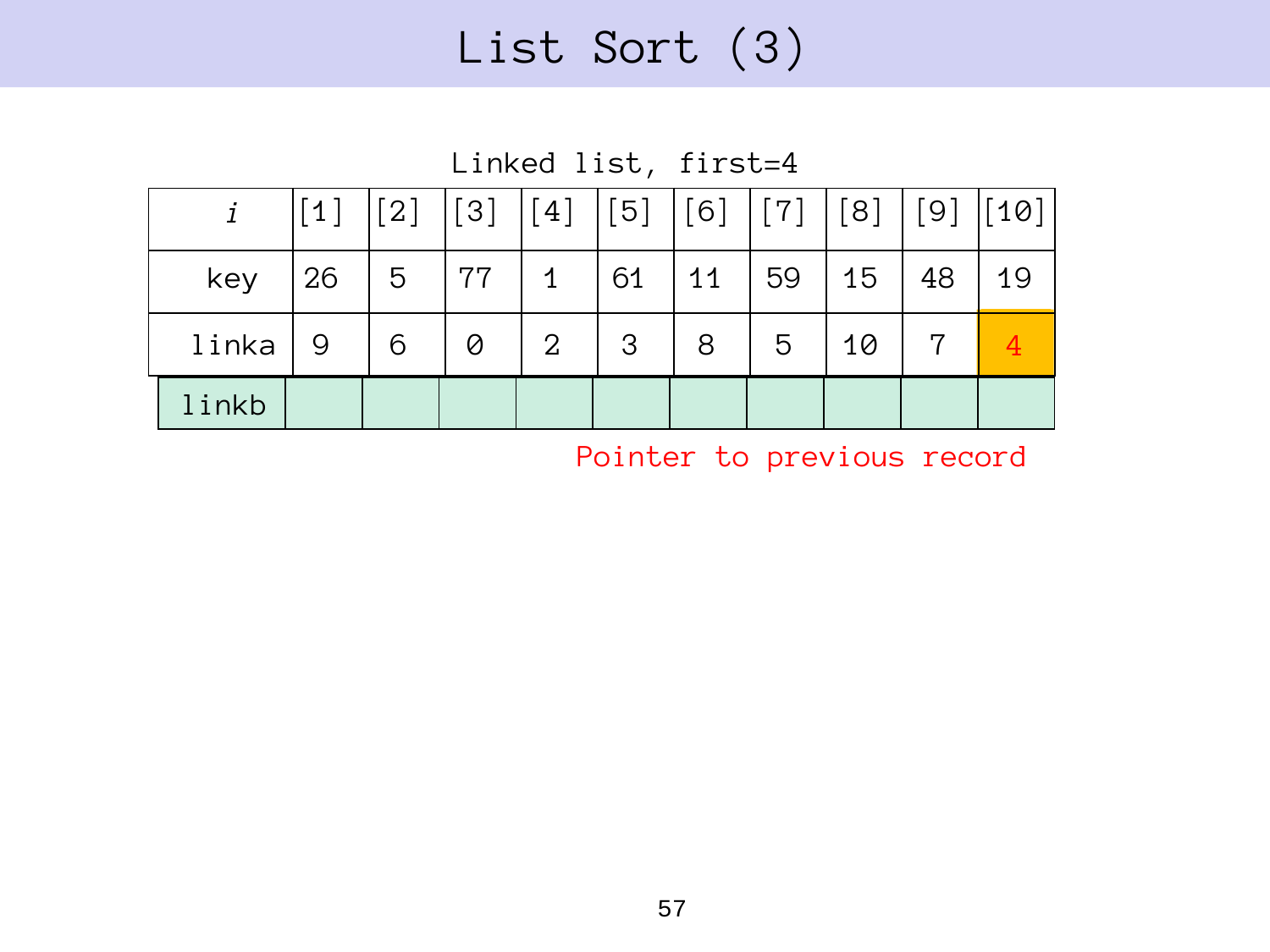

# List Sort (3)
Linked list, first=4

[1]
[2]
[3]
[4]
[5]
[6]
[7]
[8]
[9]
[10]
i
|  |  |  |  |  |  |  |  |  |  |  |
| --- | --- | --- | --- | --- | --- | --- | --- | --- | --- | --- |
|  |  |  |  |  |  |  |  |  |  |  |
|  |  |  |  |  |  |  |  |  |  |  |
key
26
5
77
1
61
11
59
15
48
19
linka
9
6
0
2
3
8
5
10
7
1

4
linkb
|  |  |  |  |  |  |  |  |  |  |  |
| --- | --- | --- | --- | --- | --- | --- | --- | --- | --- | --- |
Pointer to previous record
57